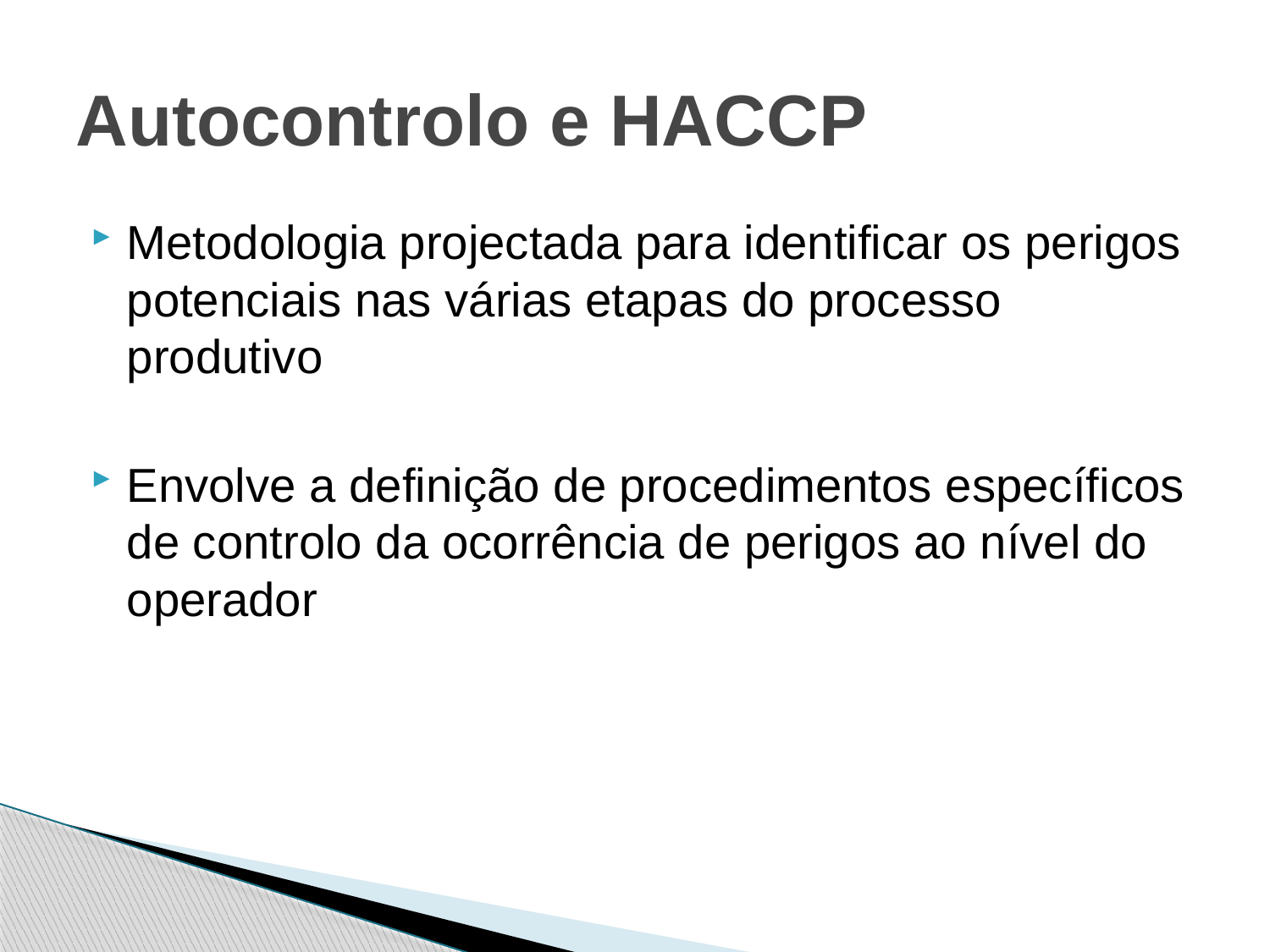

# Autocontrolo e HACCP
Metodologia projectada para identificar os perigos potenciais nas várias etapas do processo produtivo

Envolve a definição de procedimentos específicos de controlo da ocorrência de perigos ao nível do operador